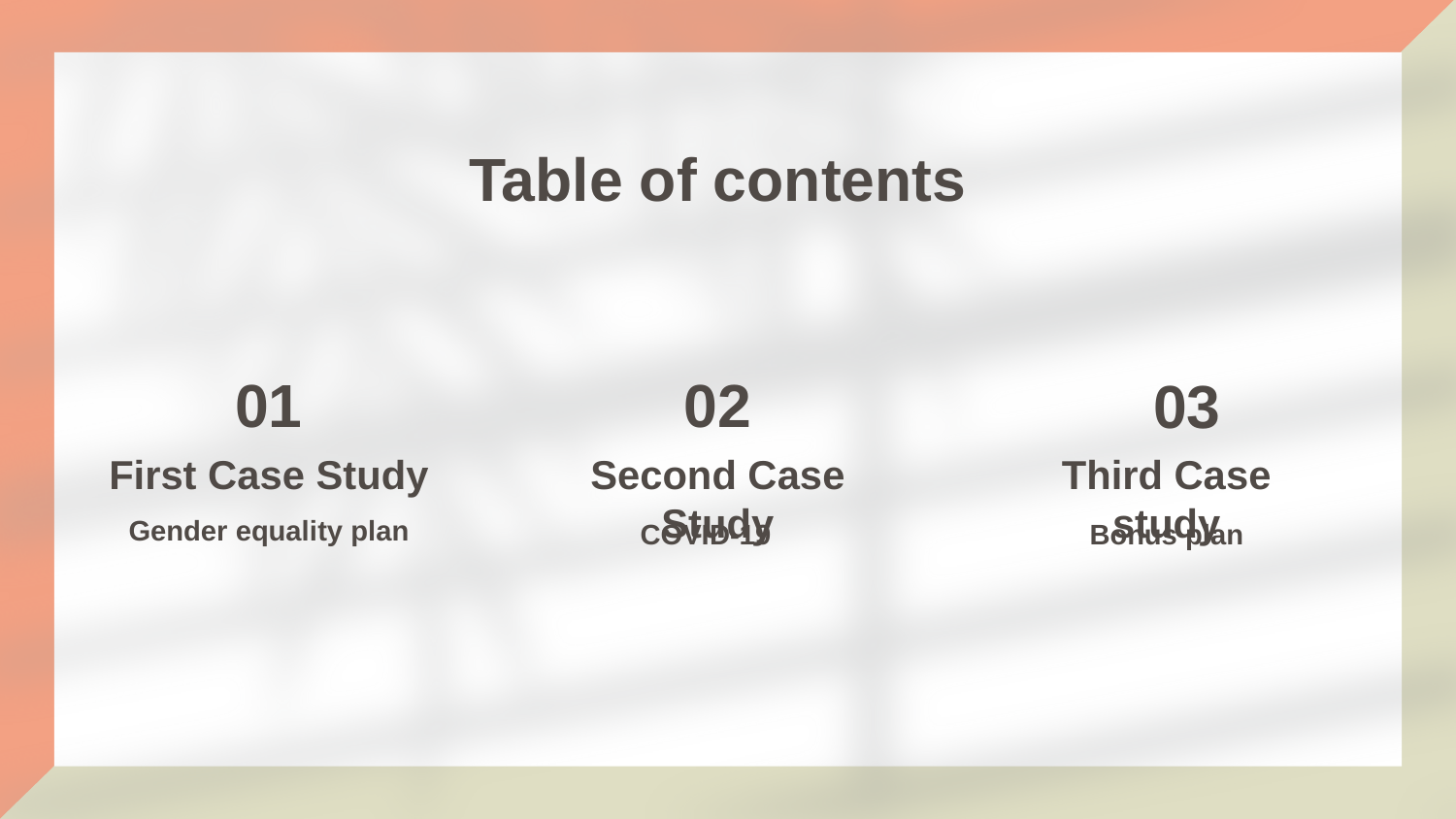

# Table of contents
01
02
03
First Case Study
Second Case Study
Third Case study
Gender equality plan
Bonus plan
COVID-19